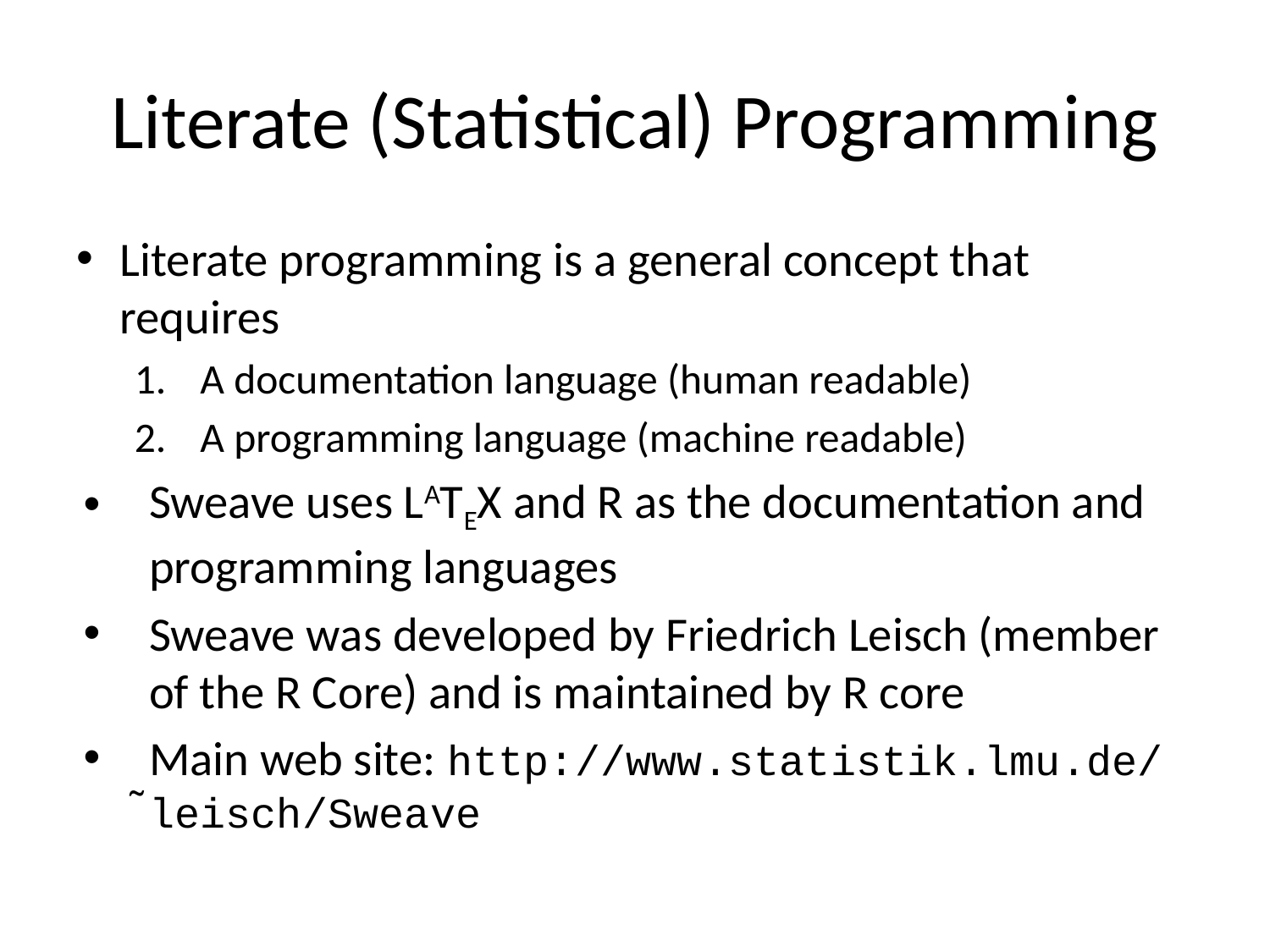

# Literate (Statistical) Programming
Literate programming is a general concept that requires
A documentation language (human readable)
A programming language (machine readable)
Sweave uses LATEX and R as the documentation and programming languages
Sweave was developed by Friedrich Leisch (member of the R Core) and is maintained by R core
Main web site: http://www.statistik.lmu.de/ ̃leisch/Sweave